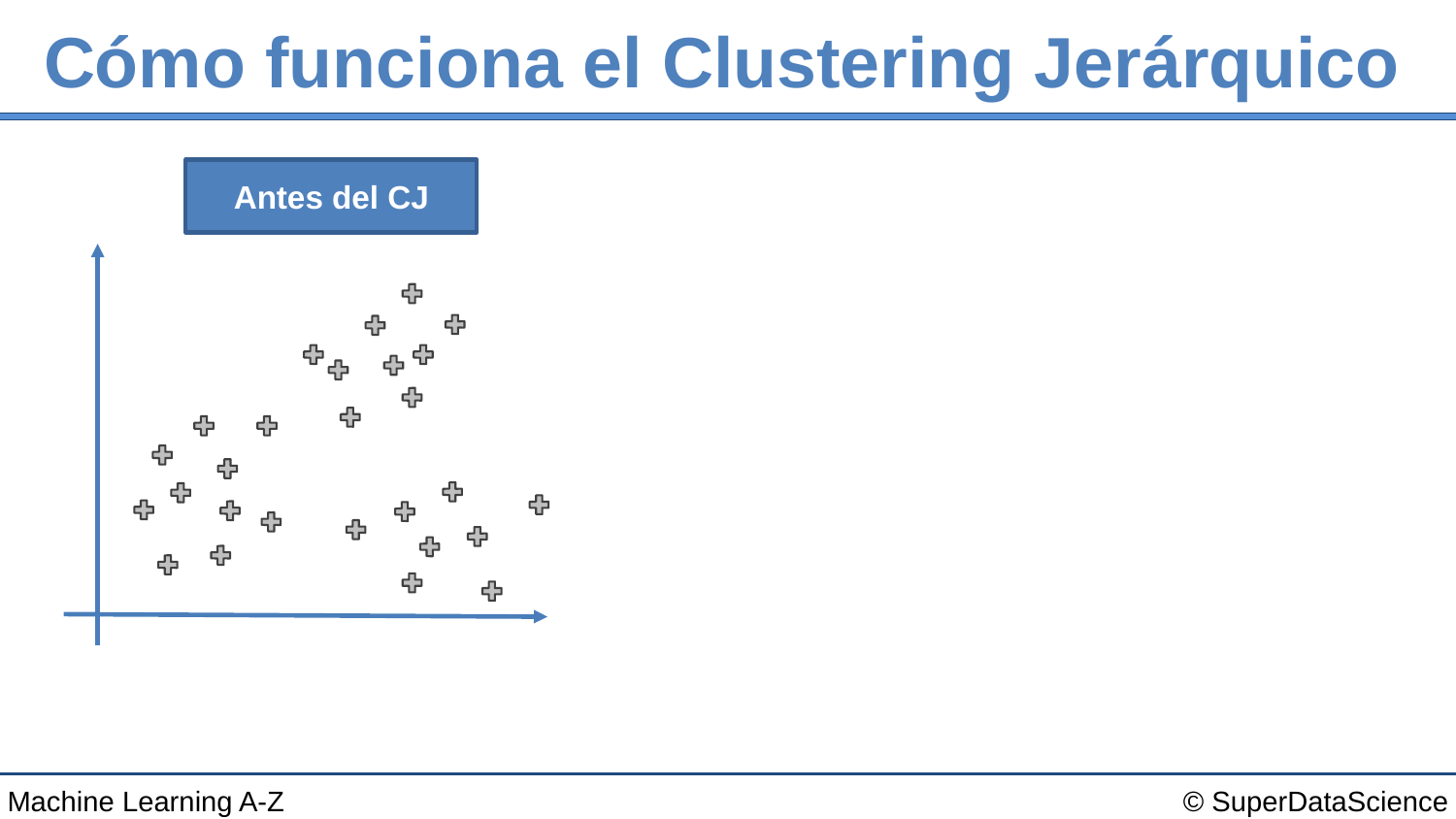

# Cómo funciona el Clustering Jerárquico

Antes del CJ